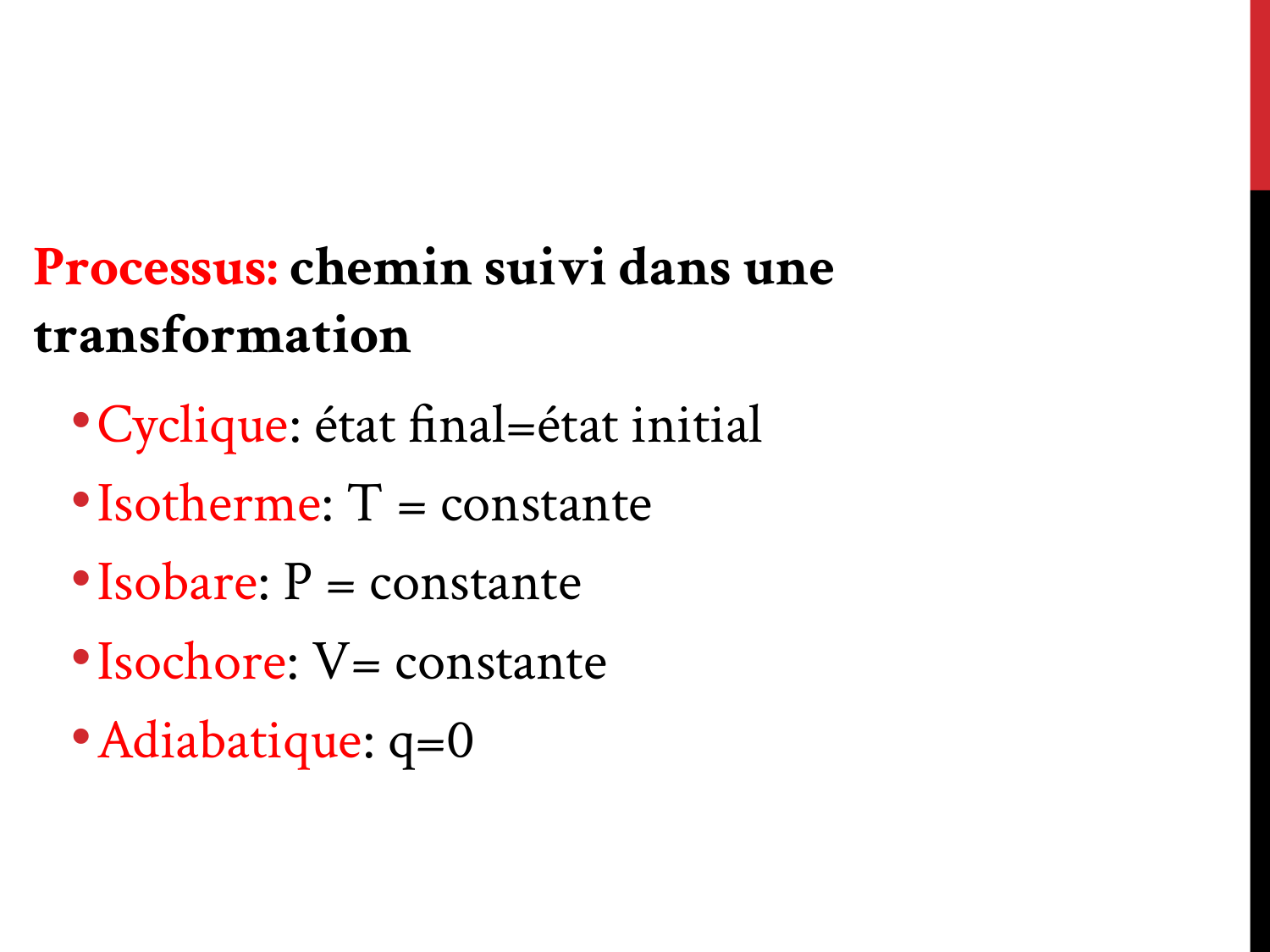

Processus: chemin suivi dans une transformation
Cyclique: état final=état initial
Isotherme: T = constante
Isobare: P = constante
Isochore: V= constante
Adiabatique: q=0